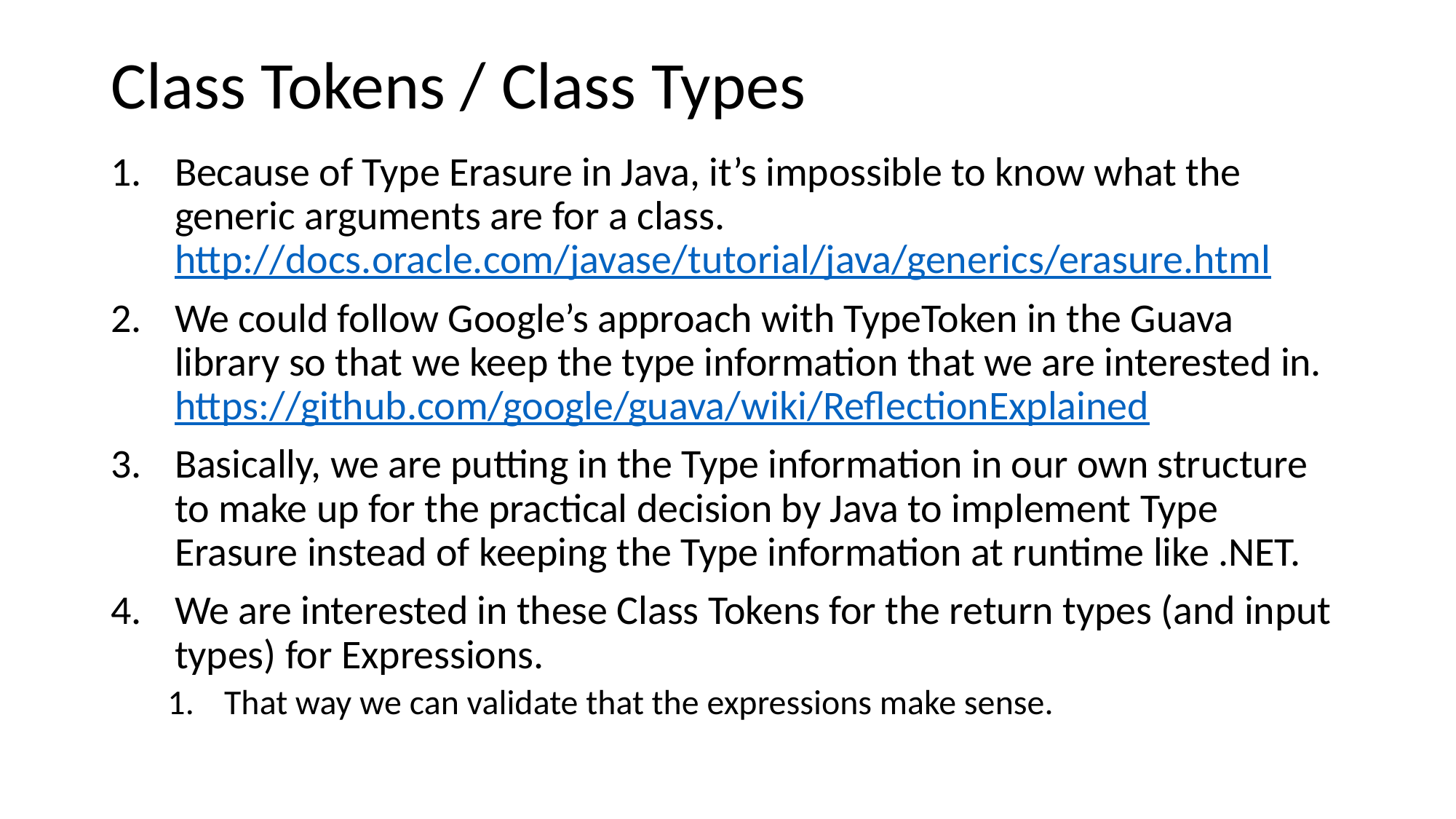

# Class Tokens / Class Types
Because of Type Erasure in Java, it’s impossible to know what the generic arguments are for a class.
http://docs.oracle.com/javase/tutorial/java/generics/erasure.html
We could follow Google’s approach with TypeToken in the Guava library so that we keep the type information that we are interested in.
https://github.com/google/guava/wiki/ReflectionExplained
Basically, we are putting in the Type information in our own structure to make up for the practical decision by Java to implement Type Erasure instead of keeping the Type information at runtime like .NET.
We are interested in these Class Tokens for the return types (and input types) for Expressions.
That way we can validate that the expressions make sense.